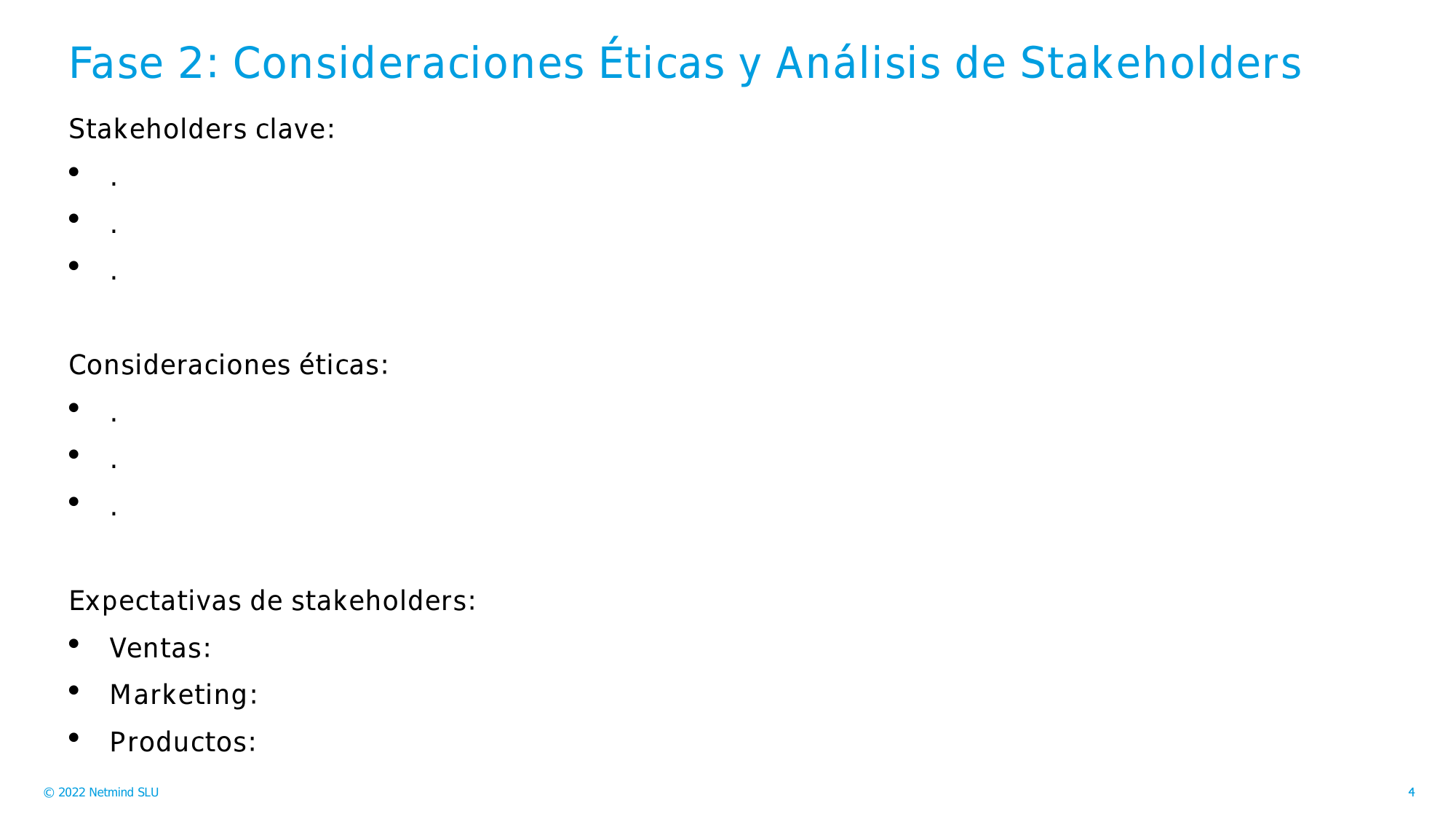

# Fase 2: Consideraciones Éticas y Análisis de Stakeholders
Stakeholders clave:
.
.
.

Consideraciones éticas:
.
.
.

Expectativas de stakeholders:
Ventas:
Marketing:
Productos:
© 2022 Netmind SLU
4